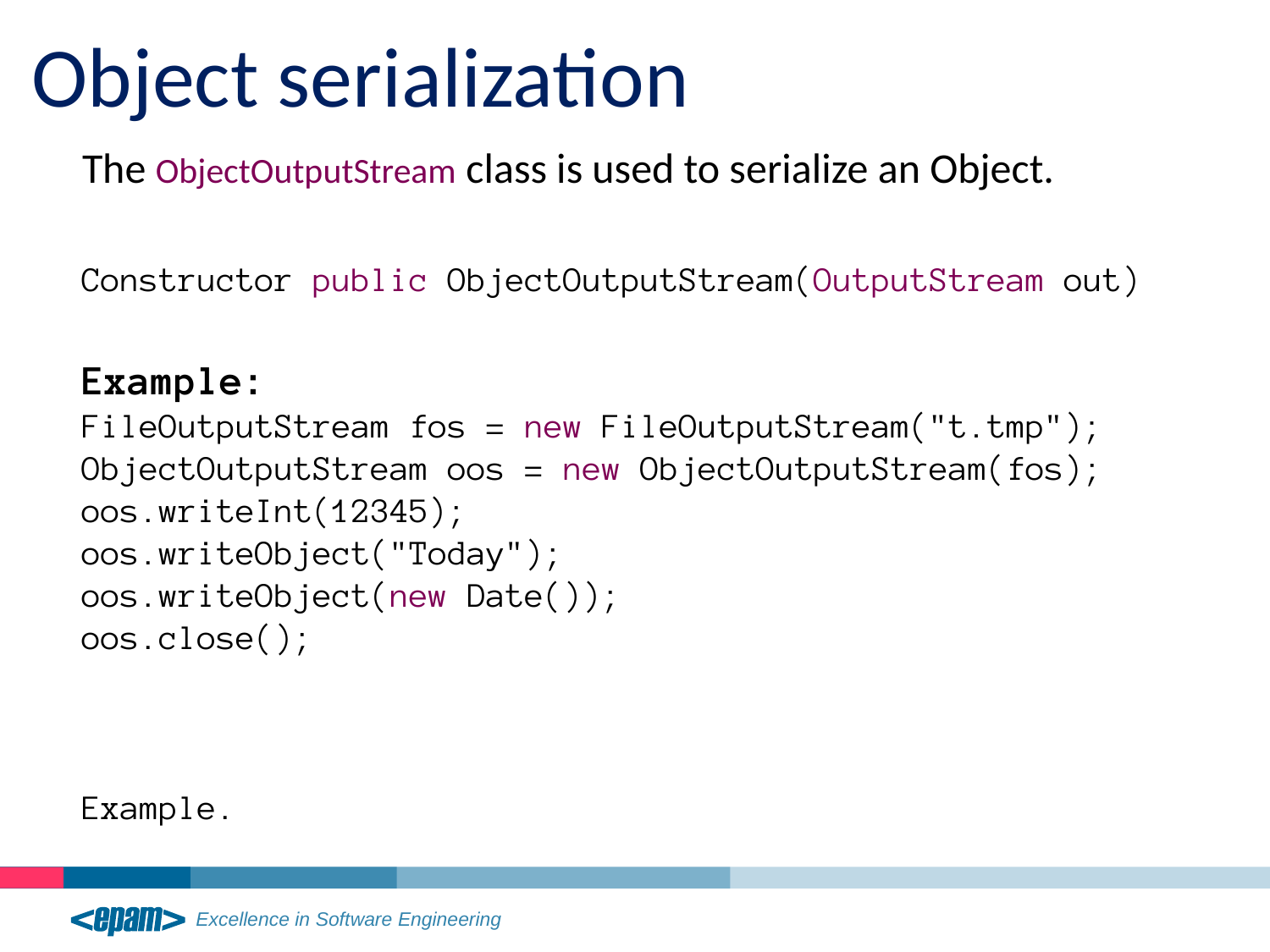

Object serialization
The ObjectOutputStream class is used to serialize an Object.

Constructor public ObjectOutputStream(OutputStream out)

Example:
FileOutputStream fos = new FileOutputStream("t.tmp");
ObjectOutputStream oos = new ObjectOutputStream(fos);
oos.writeInt(12345);
oos.writeObject("Today");
oos.writeObject(new Date());
oos.close();

Example.
14